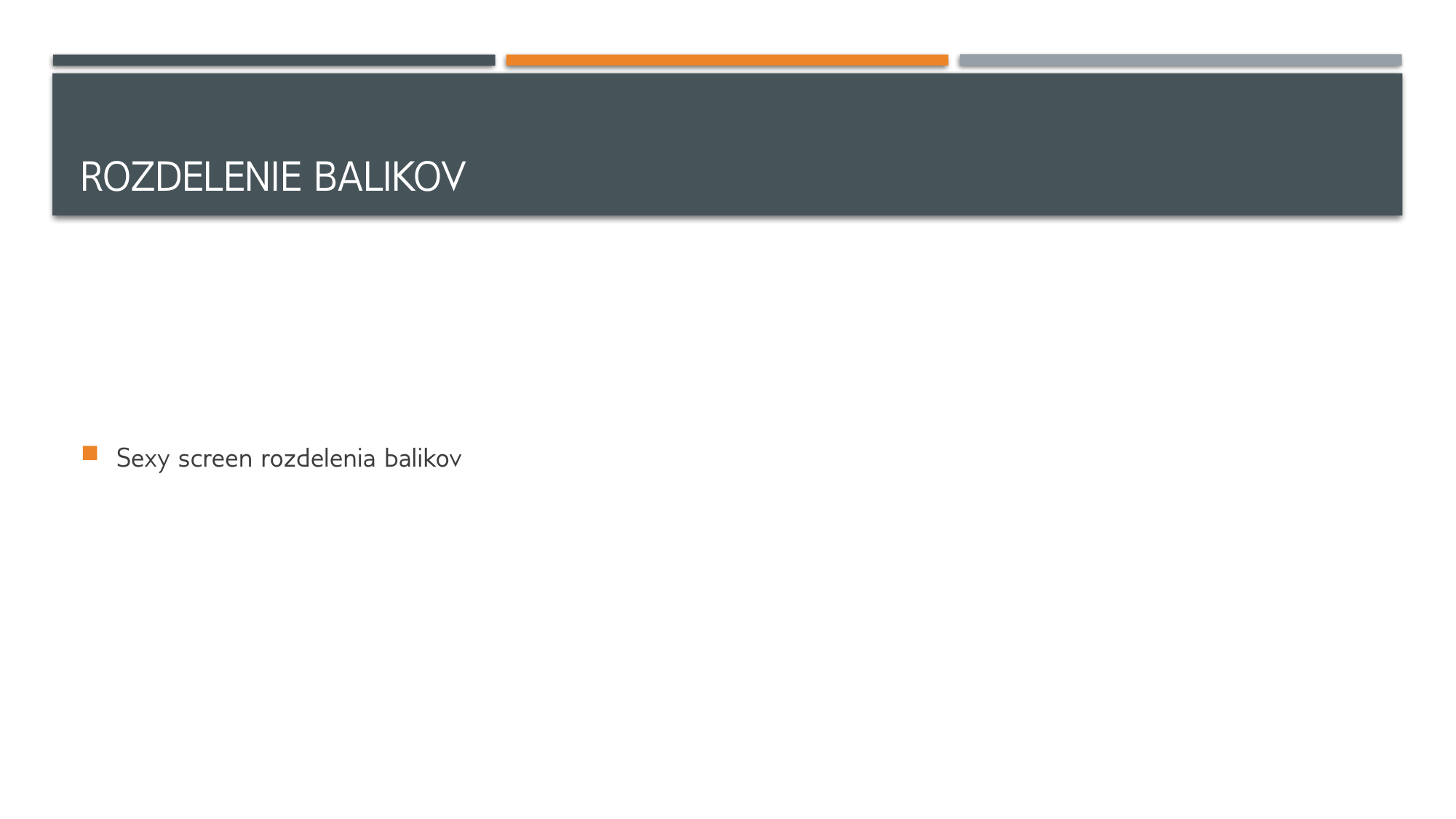

# Rozdelenie balikov
Sexy screen rozdelenia balikov